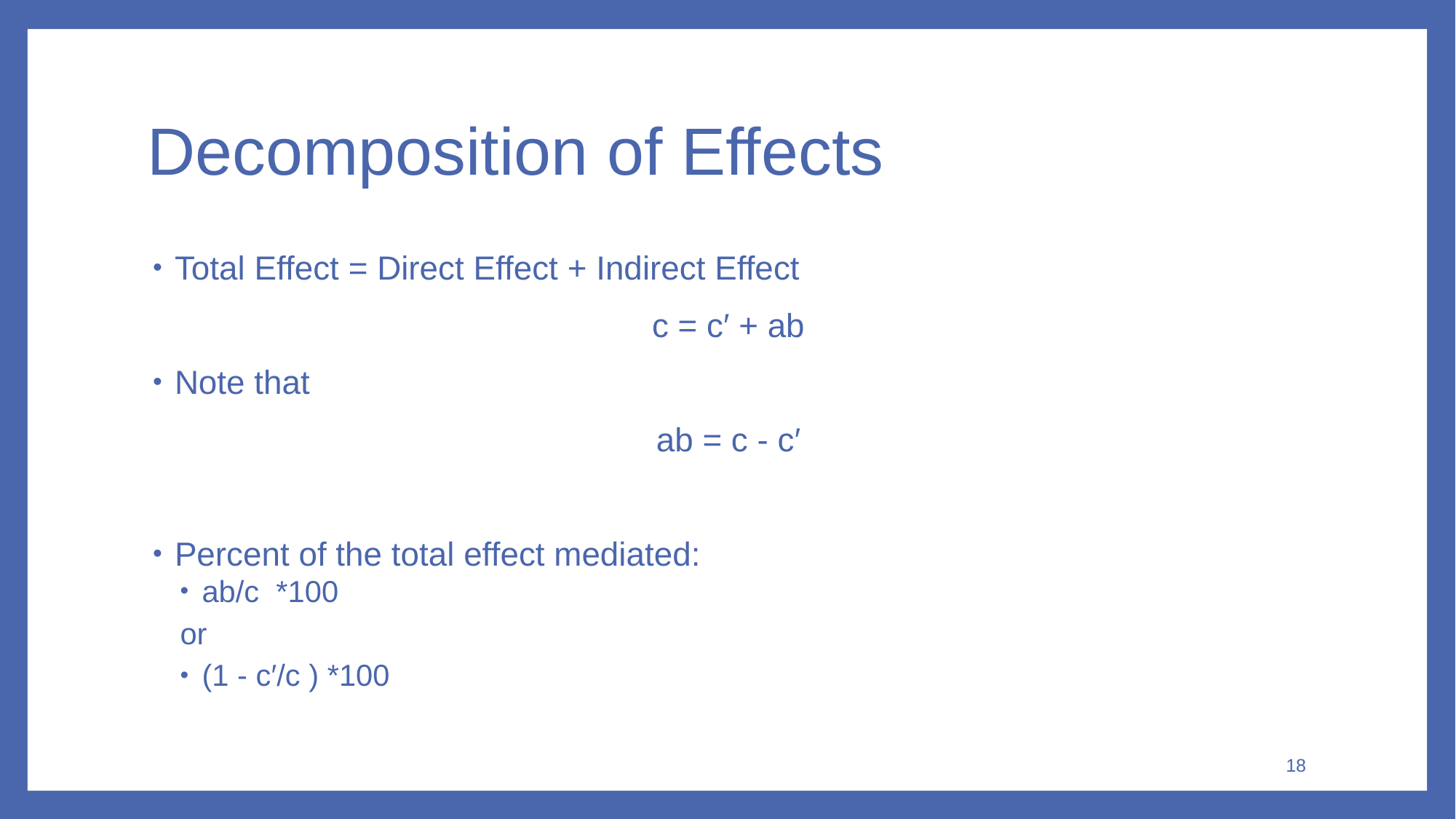

# Decomposition of Effects
Total Effect = Direct Effect + Indirect Effect
c = c′ + ab
Note that
ab = c - c′

Percent of the total effect mediated:
ab/c  *100
or
(1 - c′/c ) *100
18